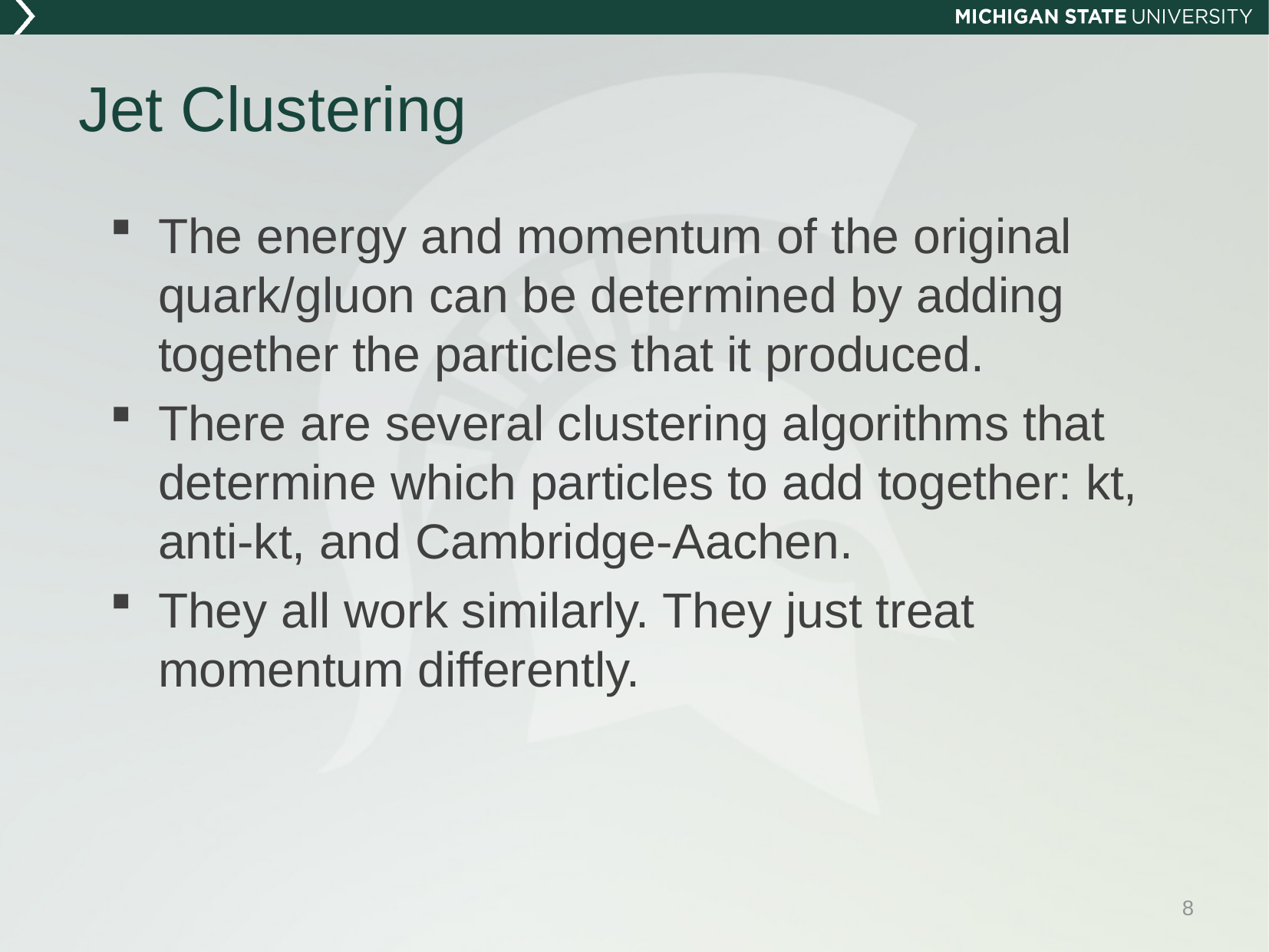

# Jet Clustering
The energy and momentum of the original quark/gluon can be determined by adding together the particles that it produced.
There are several clustering algorithms that determine which particles to add together: kt, anti-kt, and Cambridge-Aachen.
They all work similarly. They just treat momentum differently.
8